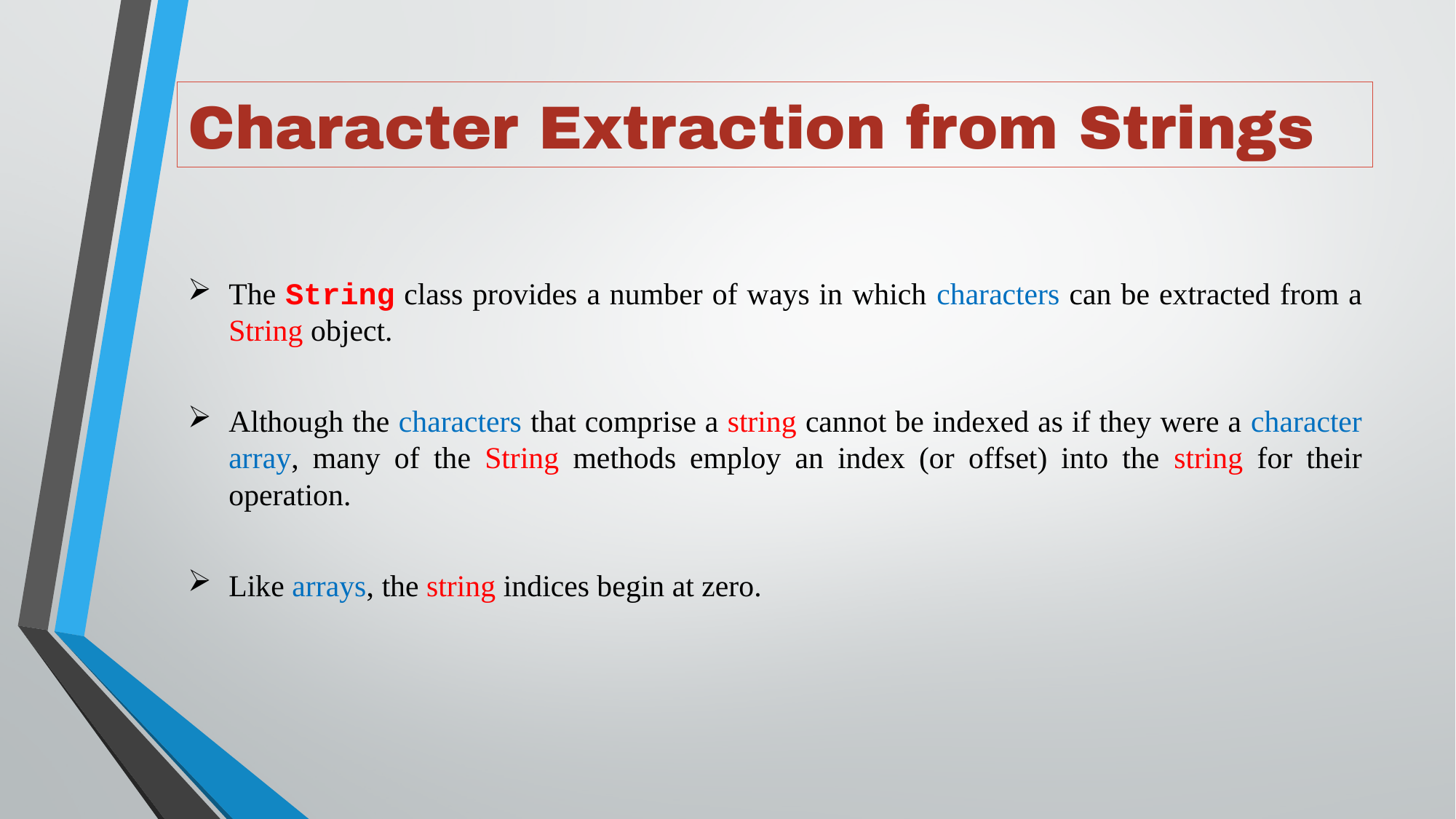

# Character Extraction from Strings
The String class provides a number of ways in which characters can be extracted from a String object.

Although the characters that comprise a string cannot be indexed as if they were a character array, many of the String methods employ an index (or offset) into the string for their operation.

Like arrays, the string indices begin at zero.